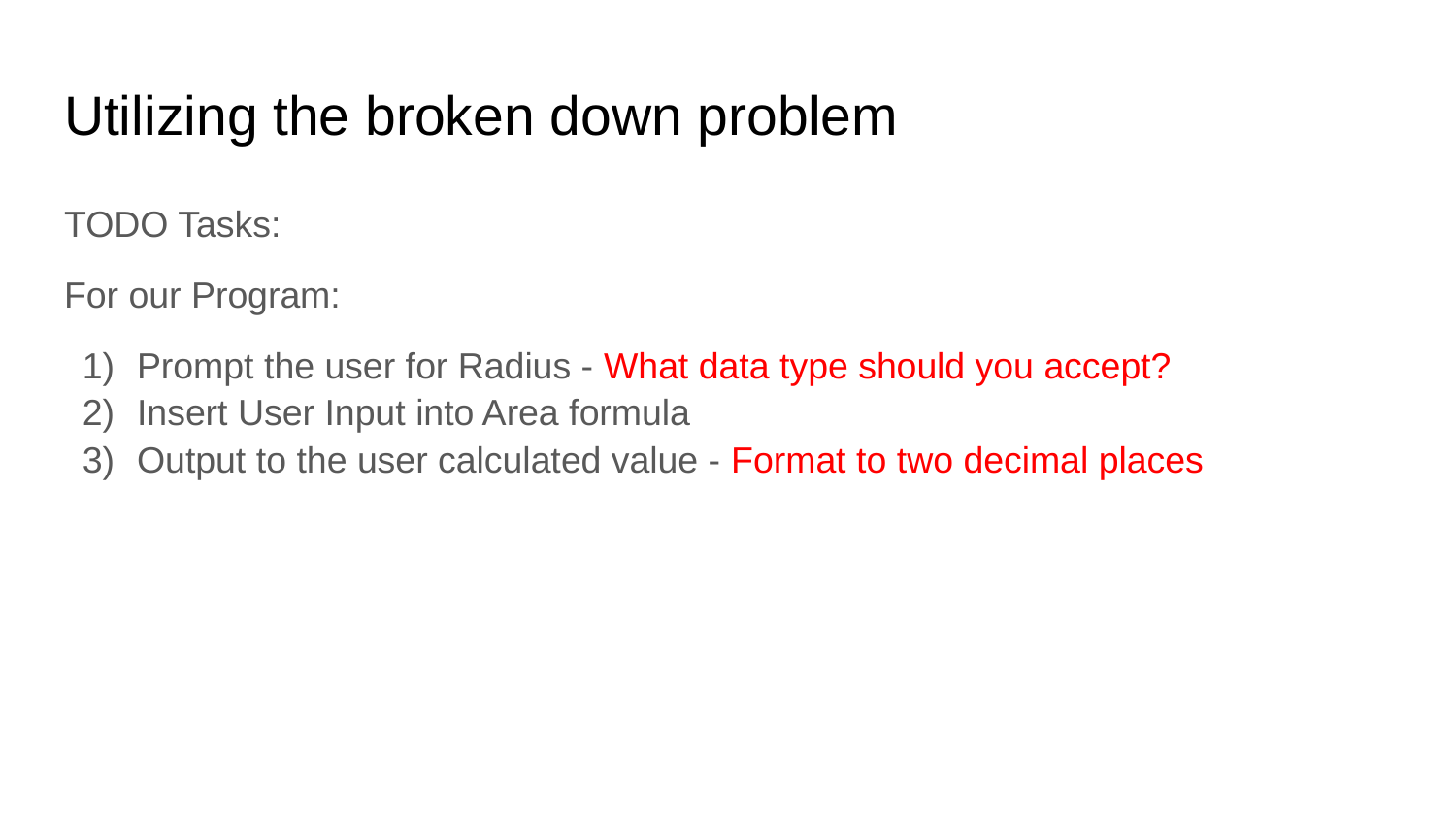

# Utilizing the broken down problem
TODO Tasks:
For our Program:
Prompt the user for Radius - What data type should you accept?
Insert User Input into Area formula
Output to the user calculated value - Format to two decimal places